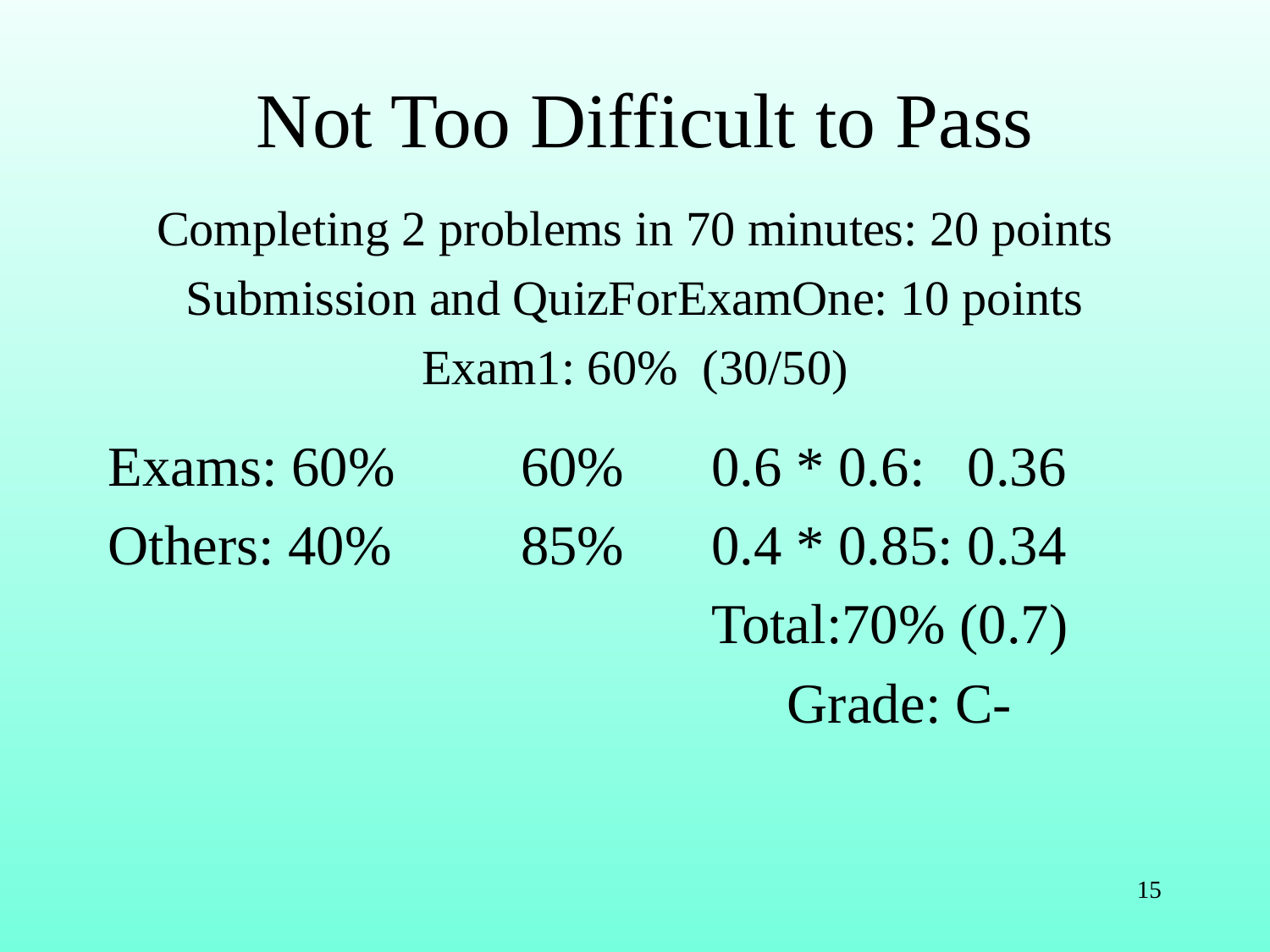

# Not Too Difficult to Pass
Completing 2 problems in 70 minutes: 20 points
Submission and QuizForExamOne: 10 points
Exam1: 60%  (30/50)
Exams: 60%
Others: 40%
60%
85%
0.6 * 0.6:   0.36
0.4 * 0.85: 0.34
Total:70% (0.7)
Grade: C-
15